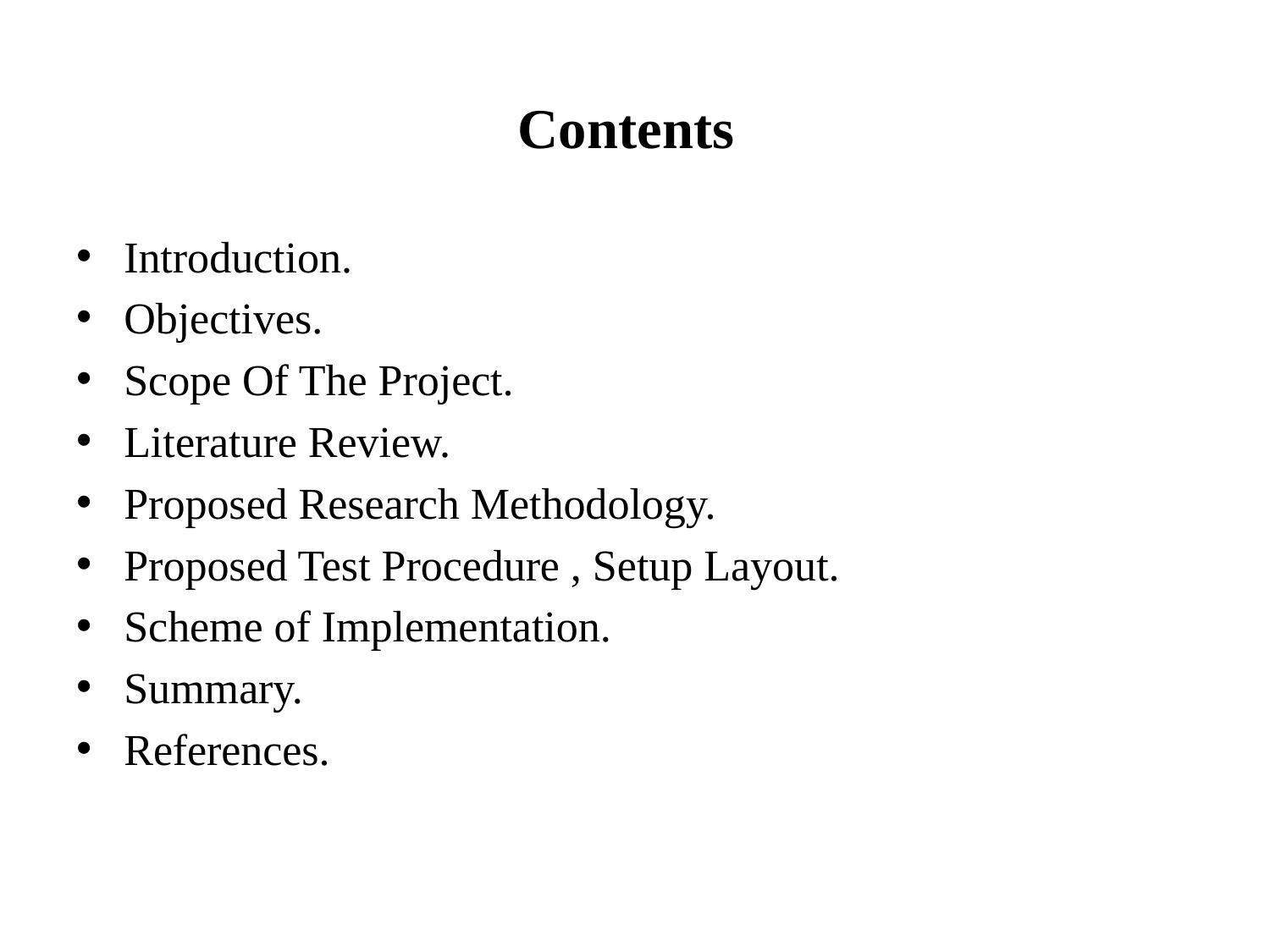

# Contents
Introduction.
Objectives.
Scope Of The Project.
Literature Review.
Proposed Research Methodology.
Proposed Test Procedure , Setup Layout.
Scheme of Implementation.
Summary.
References.